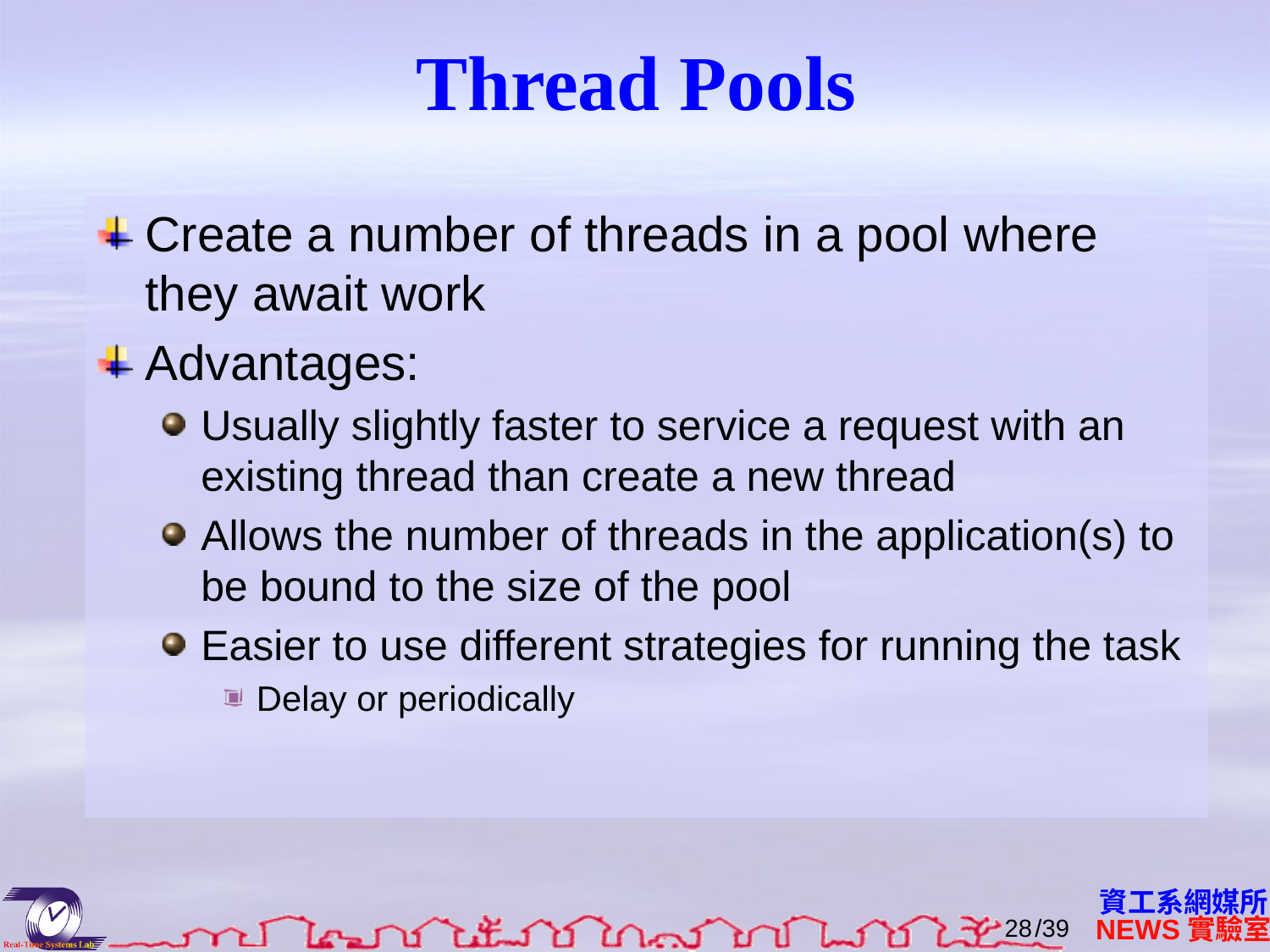

# Thread Pools
Create a number of threads in a pool where they await work
Advantages:
Usually slightly faster to service a request with an existing thread than create a new thread
Allows the number of threads in the application(s) to be bound to the size of the pool
Easier to use different strategies for running the task
Delay or periodically
28
/39